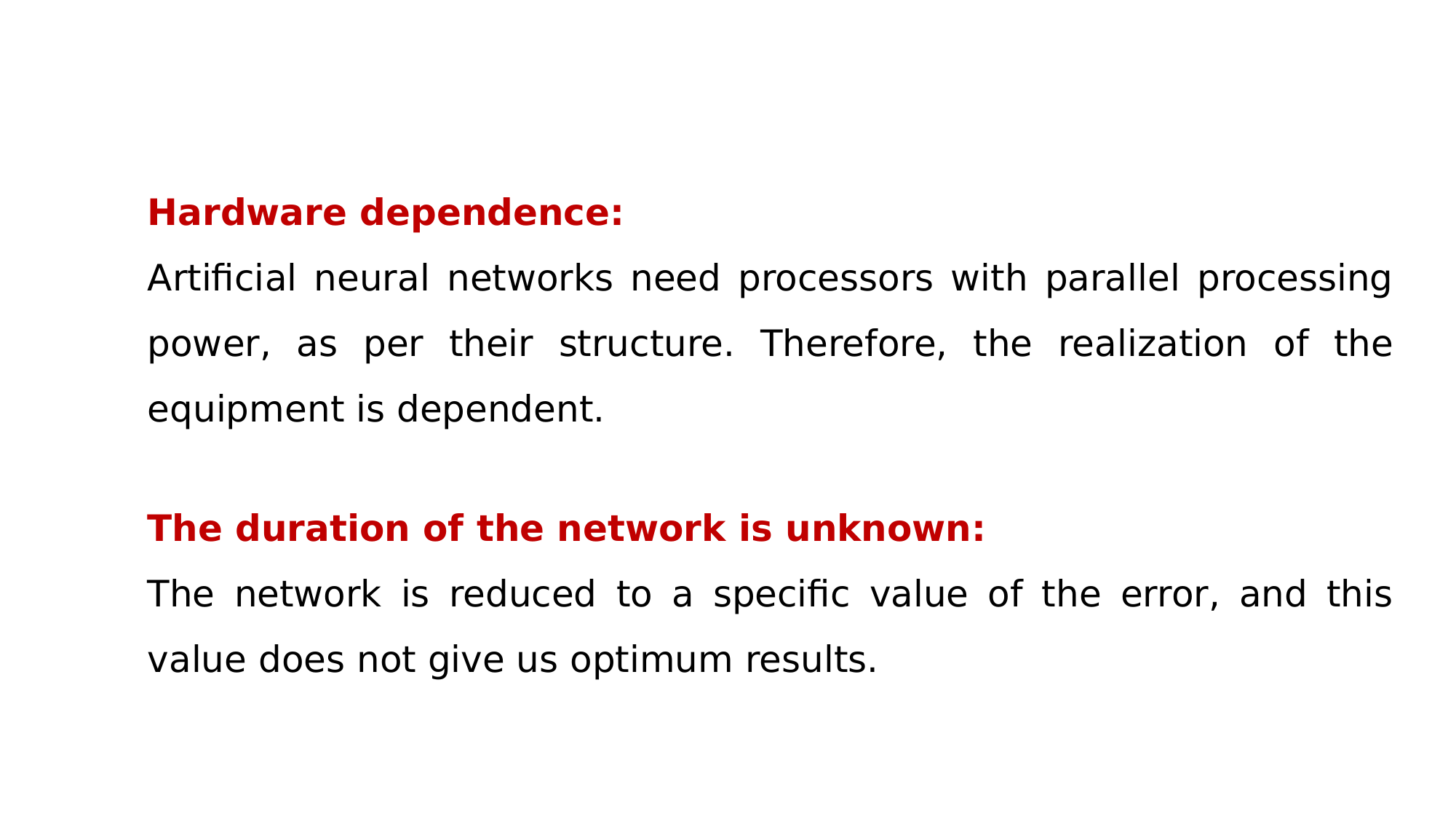

Hardware dependence:
Artificial neural networks need processors with parallel processing power, as per their structure. Therefore, the realization of the equipment is dependent.
The duration of the network is unknown:
The network is reduced to a specific value of the error, and this value does not give us optimum results.